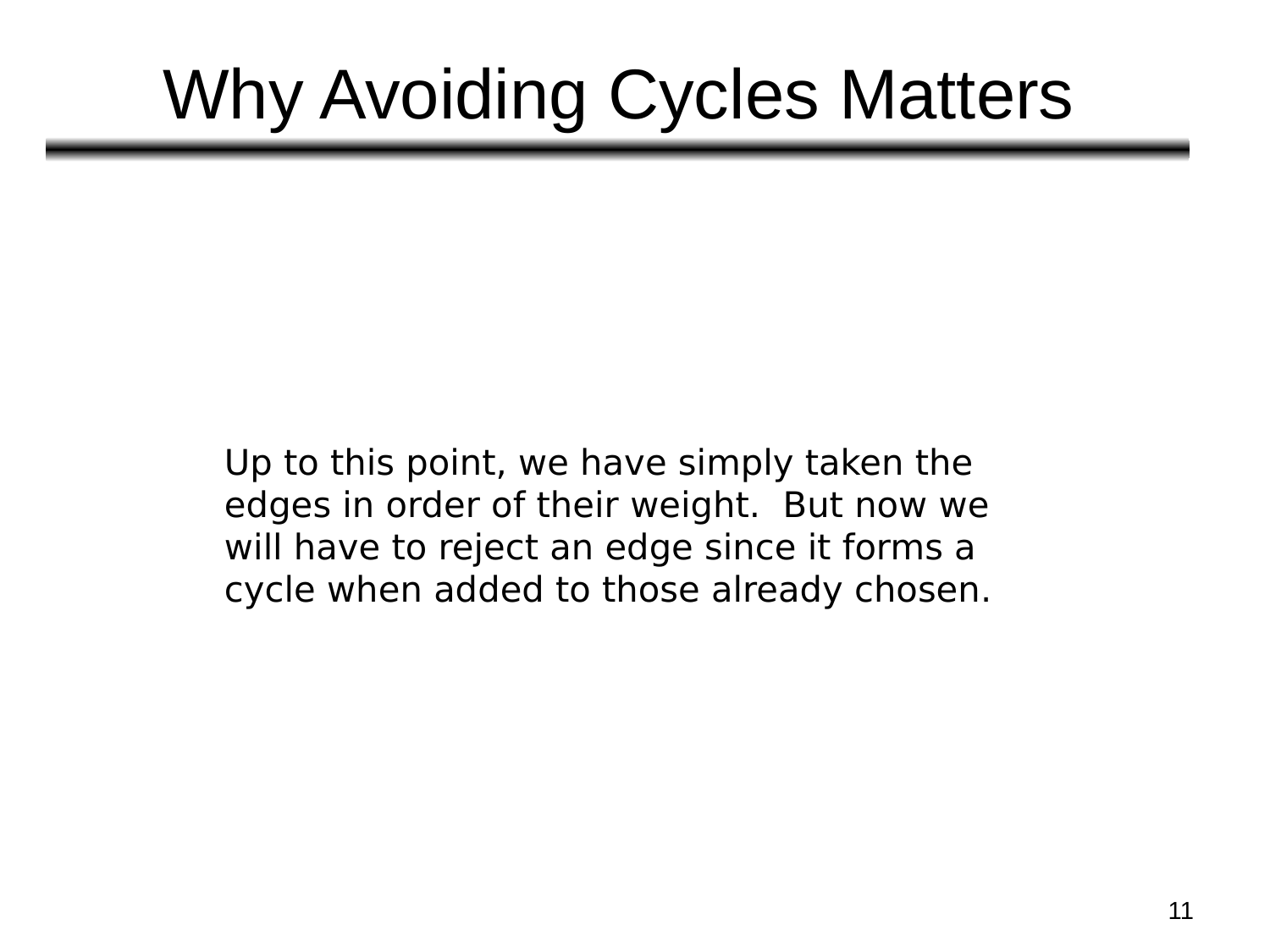

Why Avoiding Cycles Matters
Up to this point, we have simply taken the edges in order of their weight.  But now we will have to reject an edge since it forms a cycle when added to those already chosen.
11